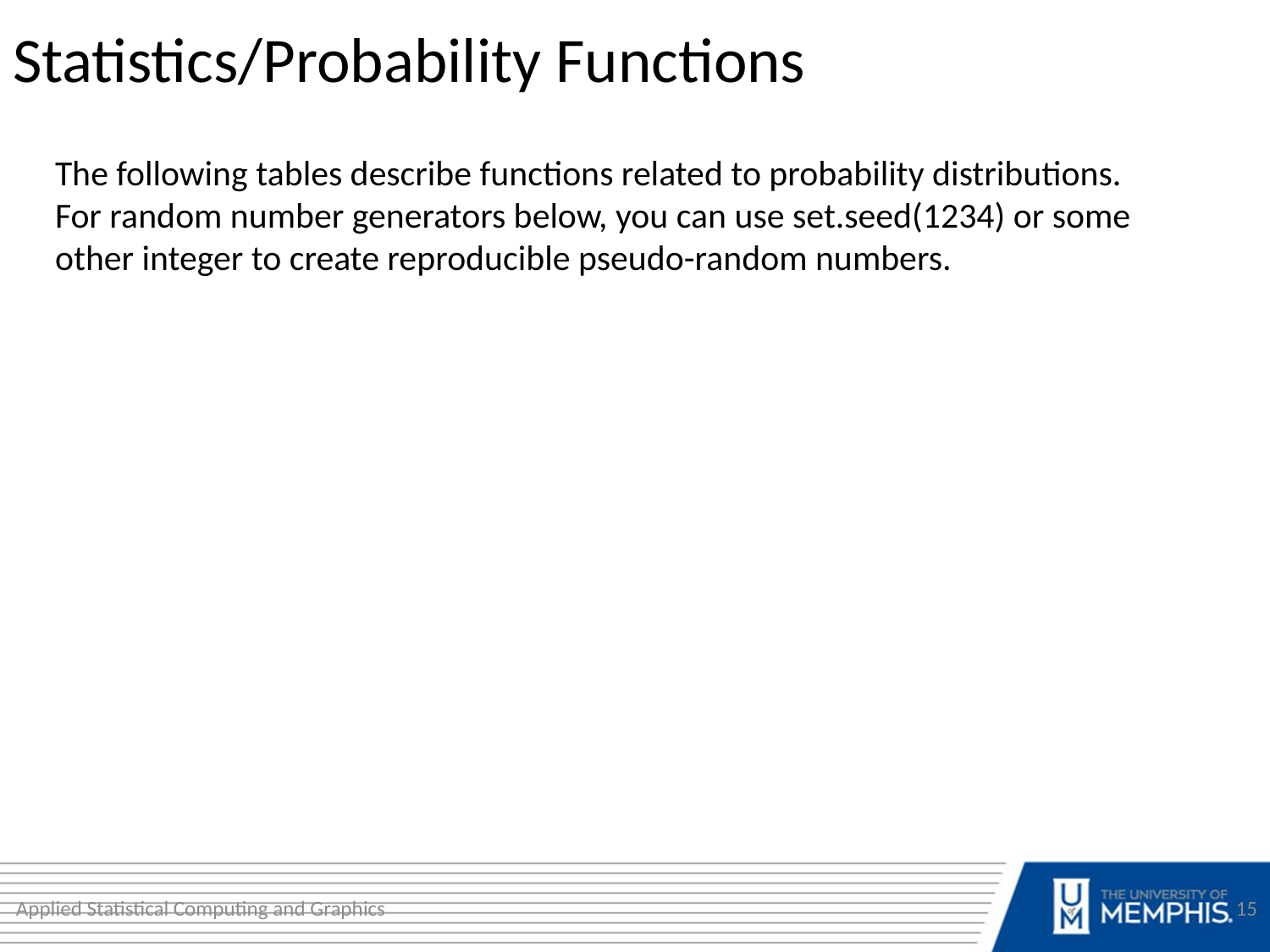

Statistics/Probability Functions

The following tables describe functions related to probability distributions. For random number generators below, you can use set.seed(1234) or some other integer to create reproducible pseudo-random numbers.

Applied Statistical Computing and Graphics
15